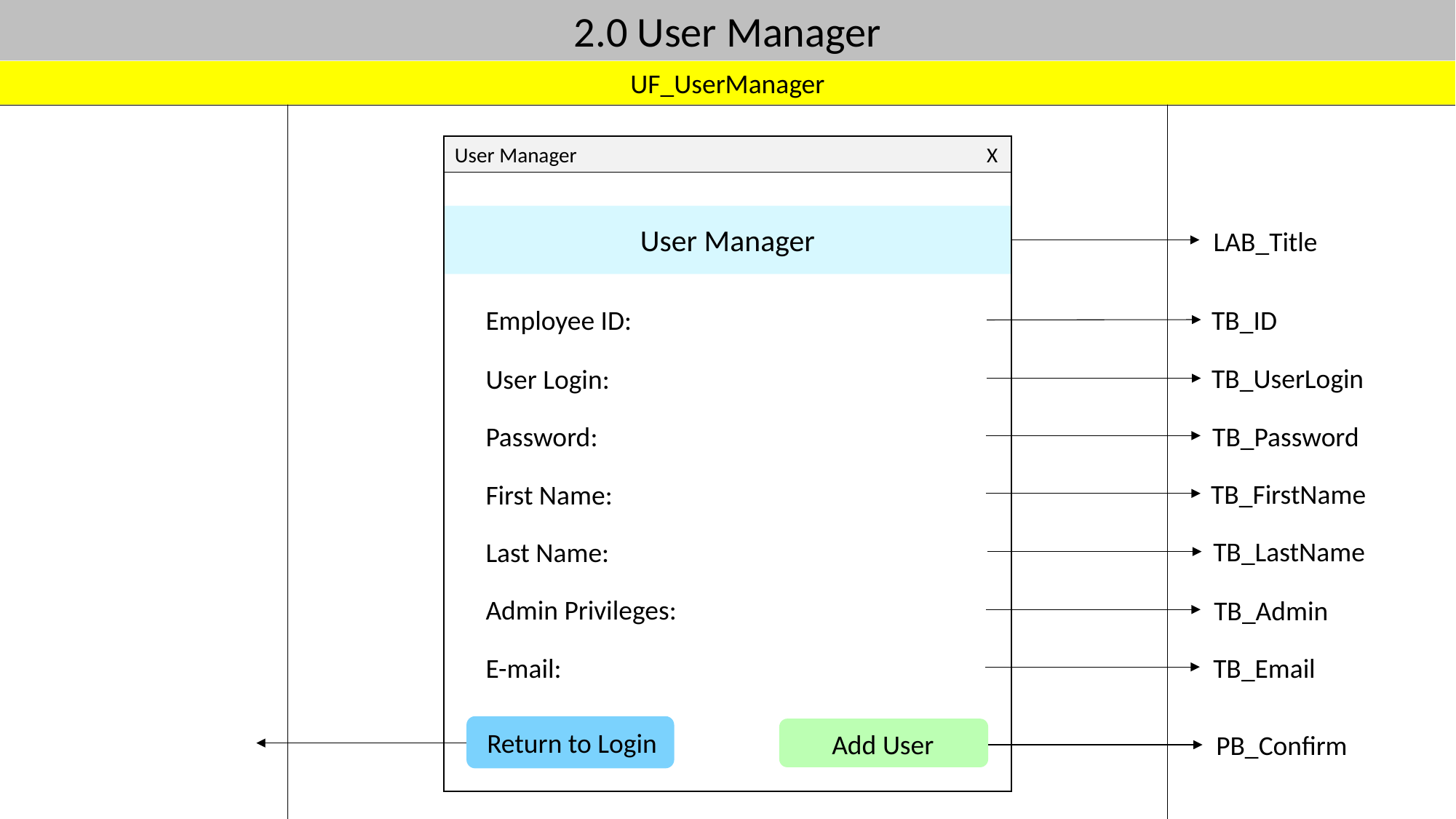

2.0 User Manager
UF_UserManager
User Manager

X

User Manager
LAB_Title
Employee ID:
TB_ID
TB_UserLogin
User Login:
TB_Password
Password:
TB_FirstName
First Name:
TB_LastName
Last Name:
Admin Privileges:
TB_Admin
E-mail:
TB_Email

Return to Login
Add User
PB_Confirm